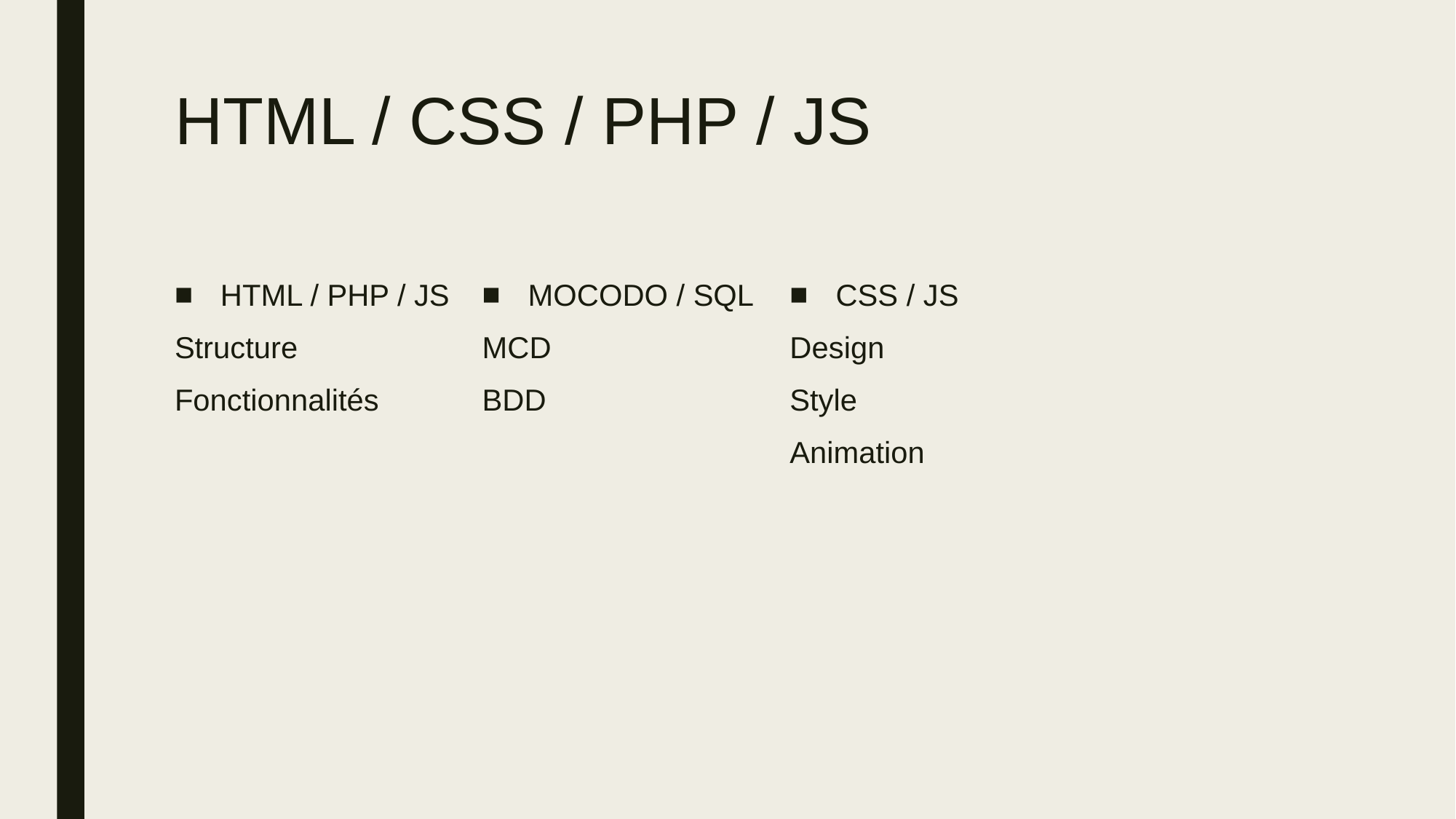

# HTML / CSS / PHP / JS
HTML / PHP / JS
Structure
Fonctionnalités

MOCODO / SQL
MCD
BDD
CSS / JS
Design
Style
Animation